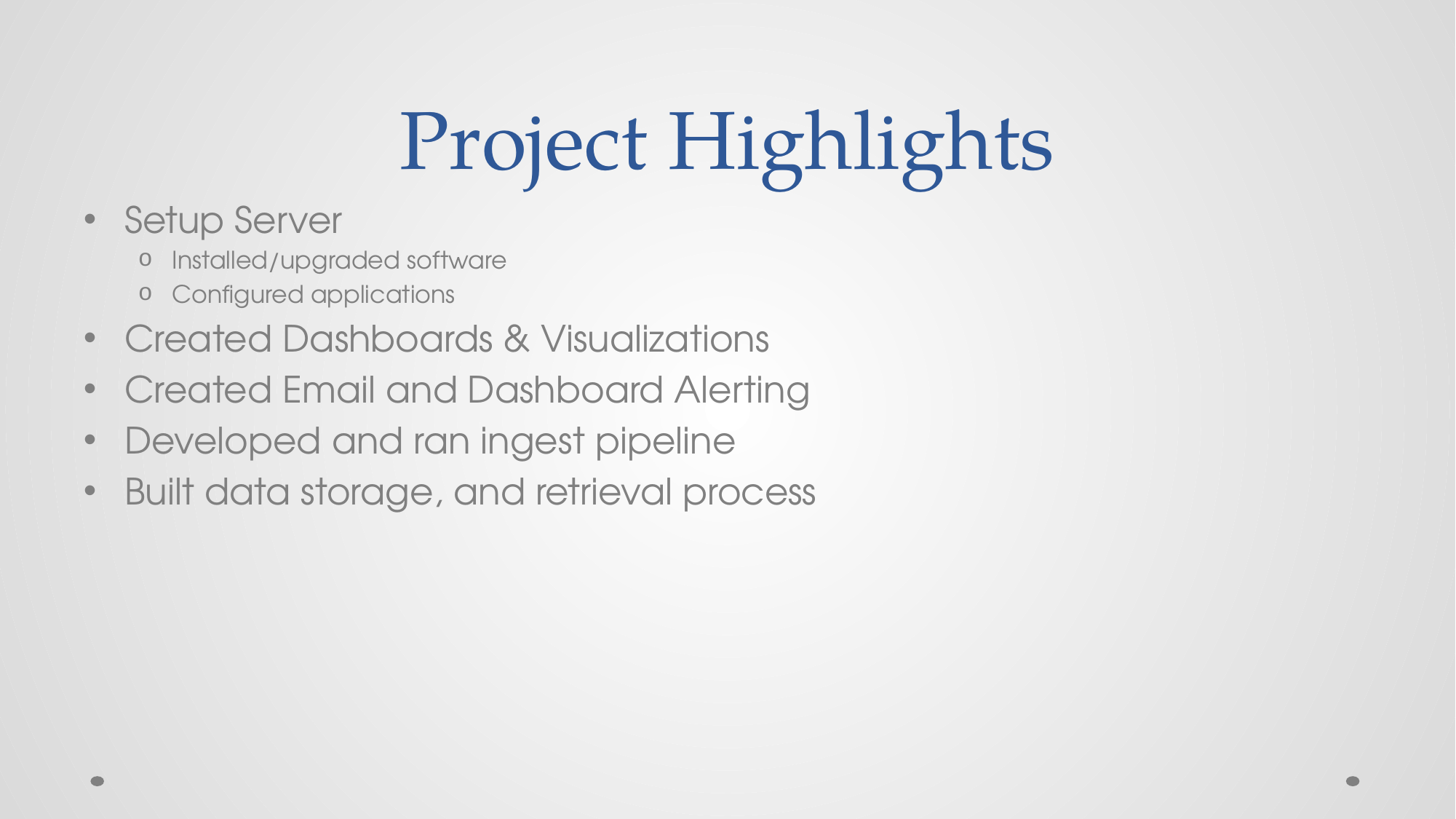

# Project Highlights
Setup Server
Installed/upgraded software
Configured applications
Created Dashboards & Visualizations
Created Email and Dashboard Alerting
Developed and ran ingest pipeline
Built data storage, and retrieval process